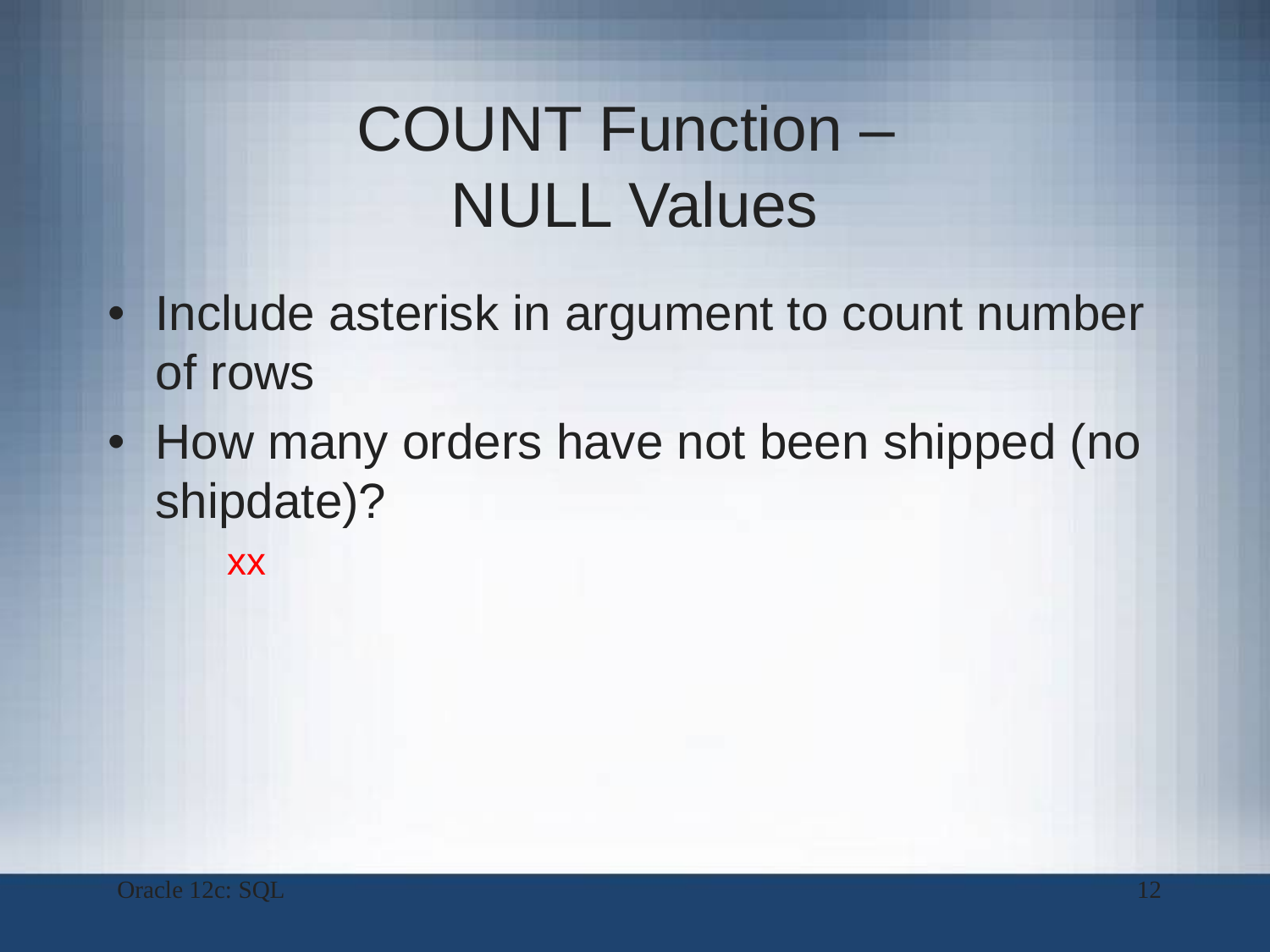

# COUNT Function – NULL Values
Include asterisk in argument to count number of rows
How many orders have not been shipped (no shipdate)?
xx

Oracle 12c: SQL
12